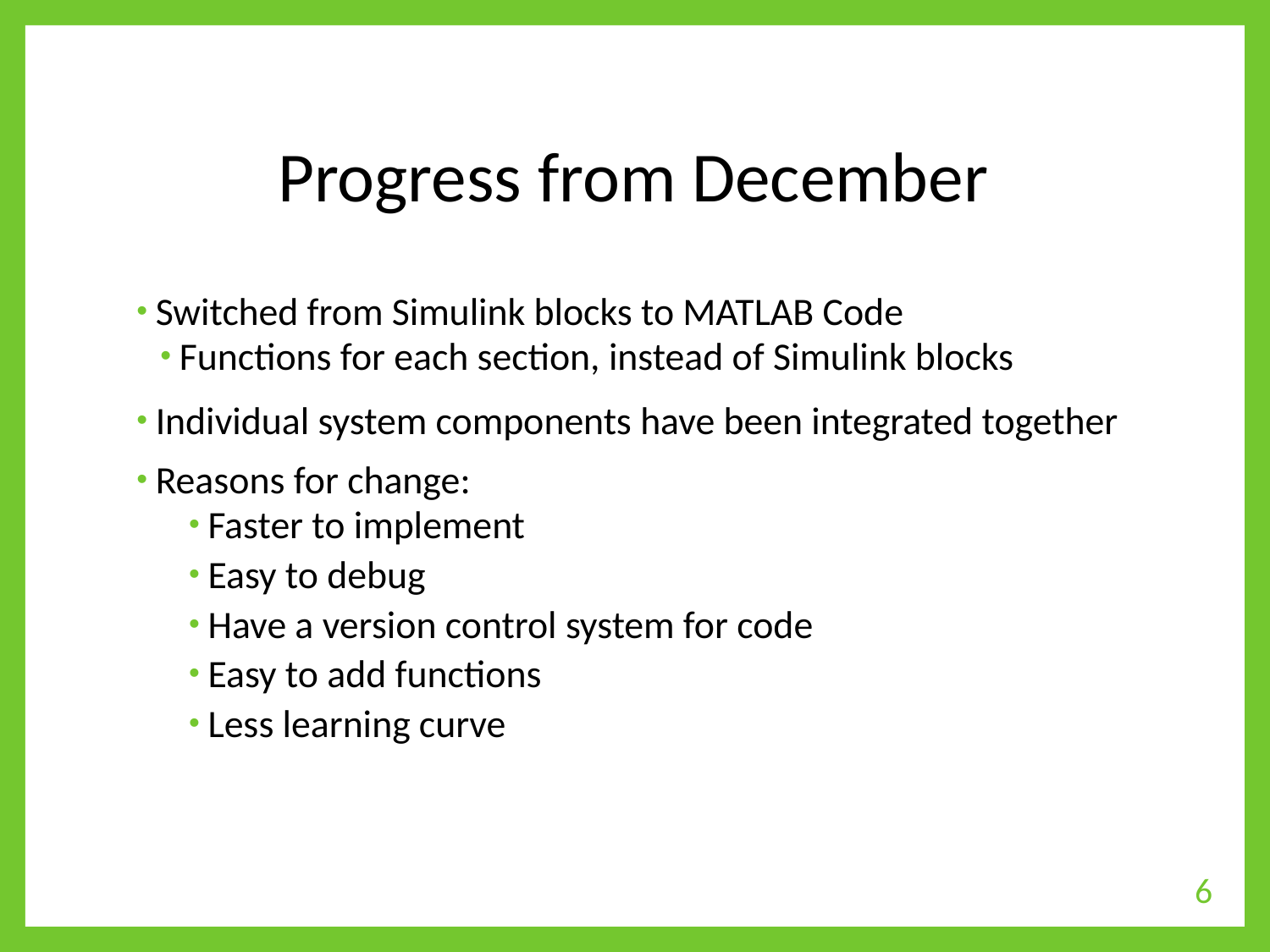

# Progress from December
Switched from Simulink blocks to MATLAB Code
Functions for each section, instead of Simulink blocks
Individual system components have been integrated together
Reasons for change:
Faster to implement
Easy to debug
Have a version control system for code
Easy to add functions
Less learning curve
6